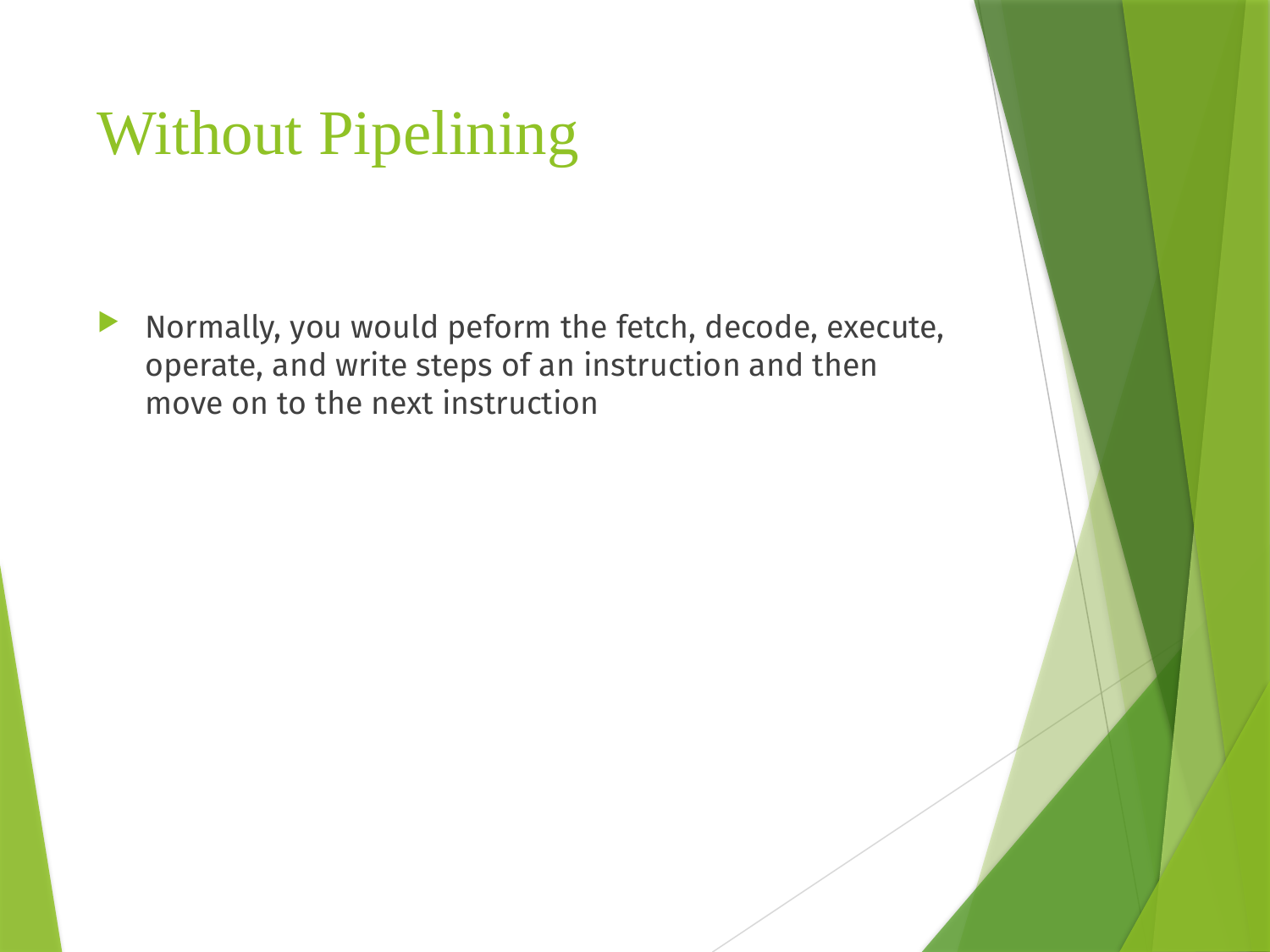

# Without Pipelining
Normally, you would peform the fetch, decode, execute, operate, and write steps of an instruction and then move on to the next instruction